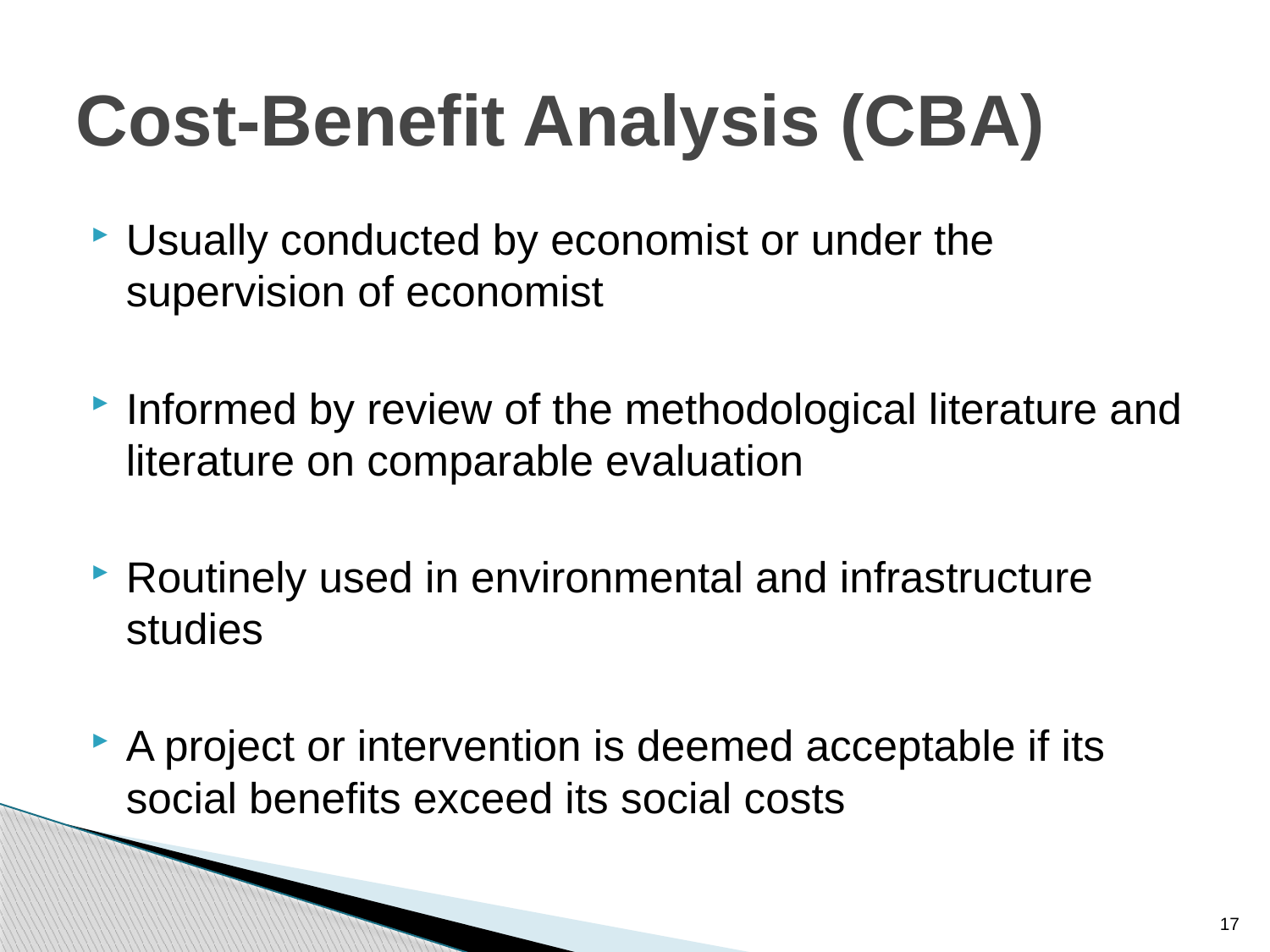

# Cost-Benefit Analysis (CBA)
Usually conducted by economist or under the supervision of economist

Informed by review of the methodological literature and literature on comparable evaluation

Routinely used in environmental and infrastructure studies

A project or intervention is deemed acceptable if its social benefits exceed its social costs
17